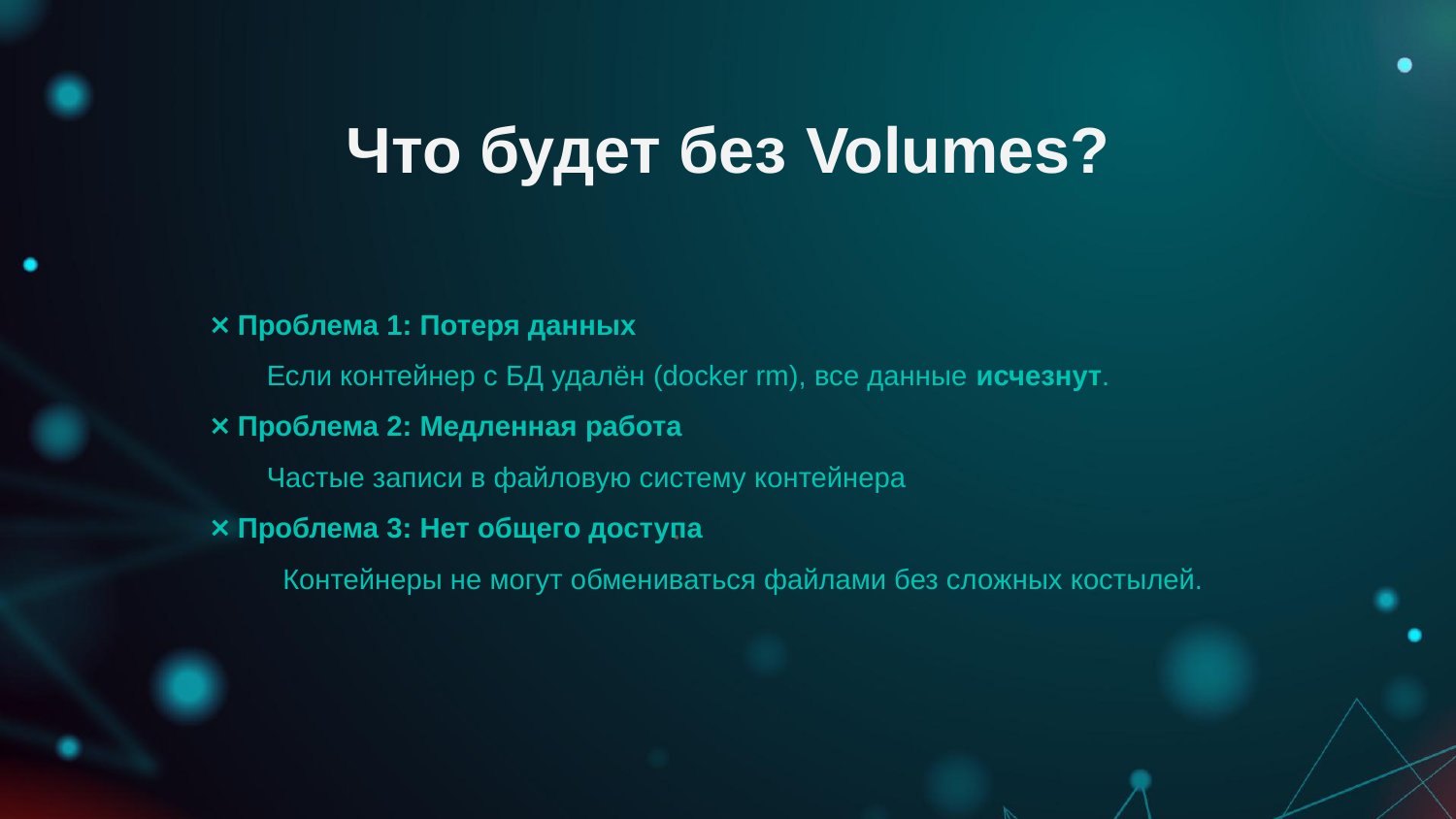

# Что будет без Volumes?
❌ Проблема 1: Потеря данных
       Если контейнер с БД удалён (docker rm), все данные исчезнут.
❌ Проблема 2: Медленная работа
       Частые записи в файловую систему контейнера
❌ Проблема 3: Нет общего доступа
         Контейнеры не могут обмениваться файлами без сложных костылей.